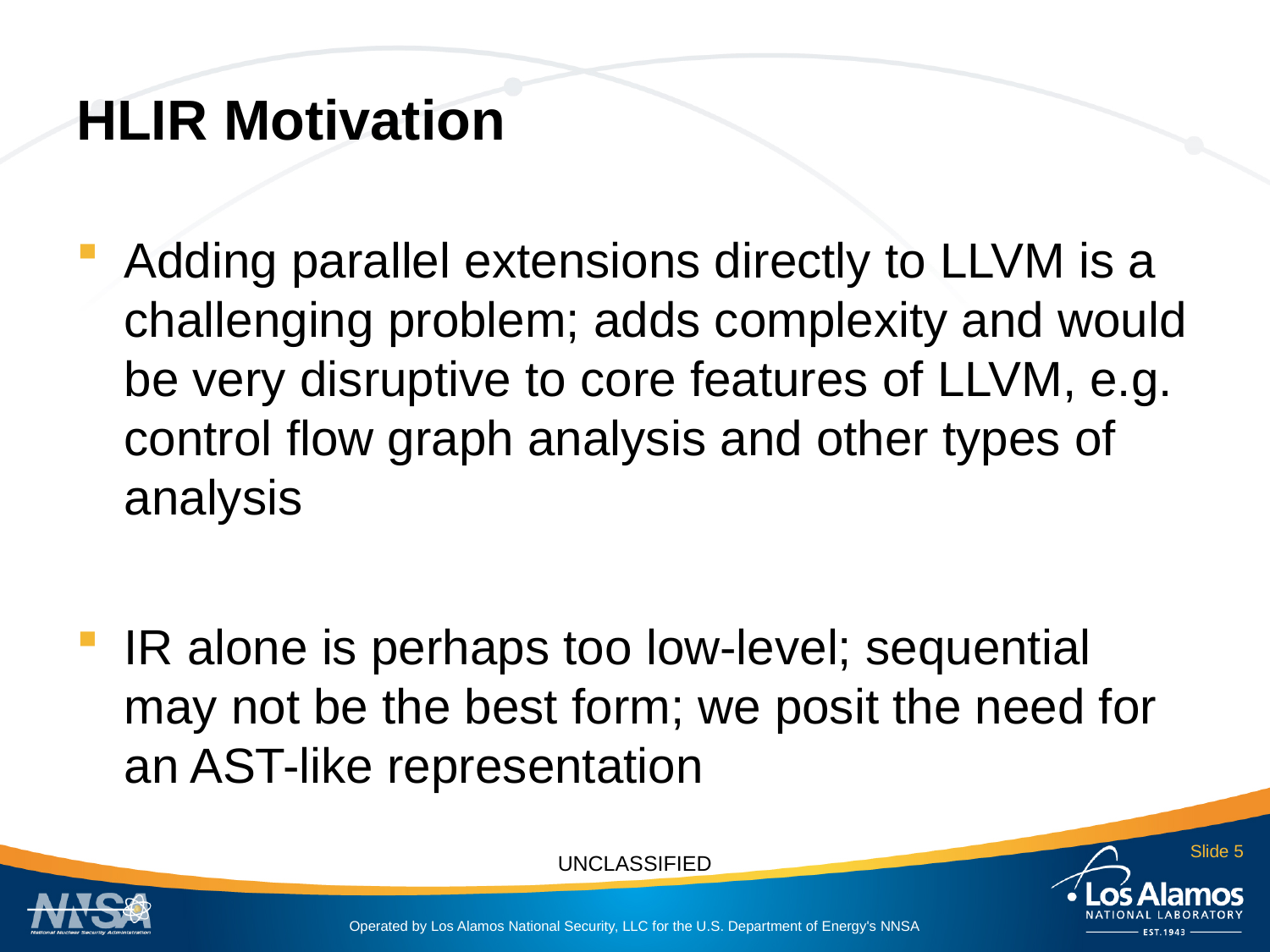

# HLIR Motivation
Adding parallel extensions directly to LLVM is a challenging problem; adds complexity and would be very disruptive to core features of LLVM, e.g. control flow graph analysis and other types of analysis

IR alone is perhaps too low-level; sequential may not be the best form; we posit the need for an AST-like representation

Slide 5